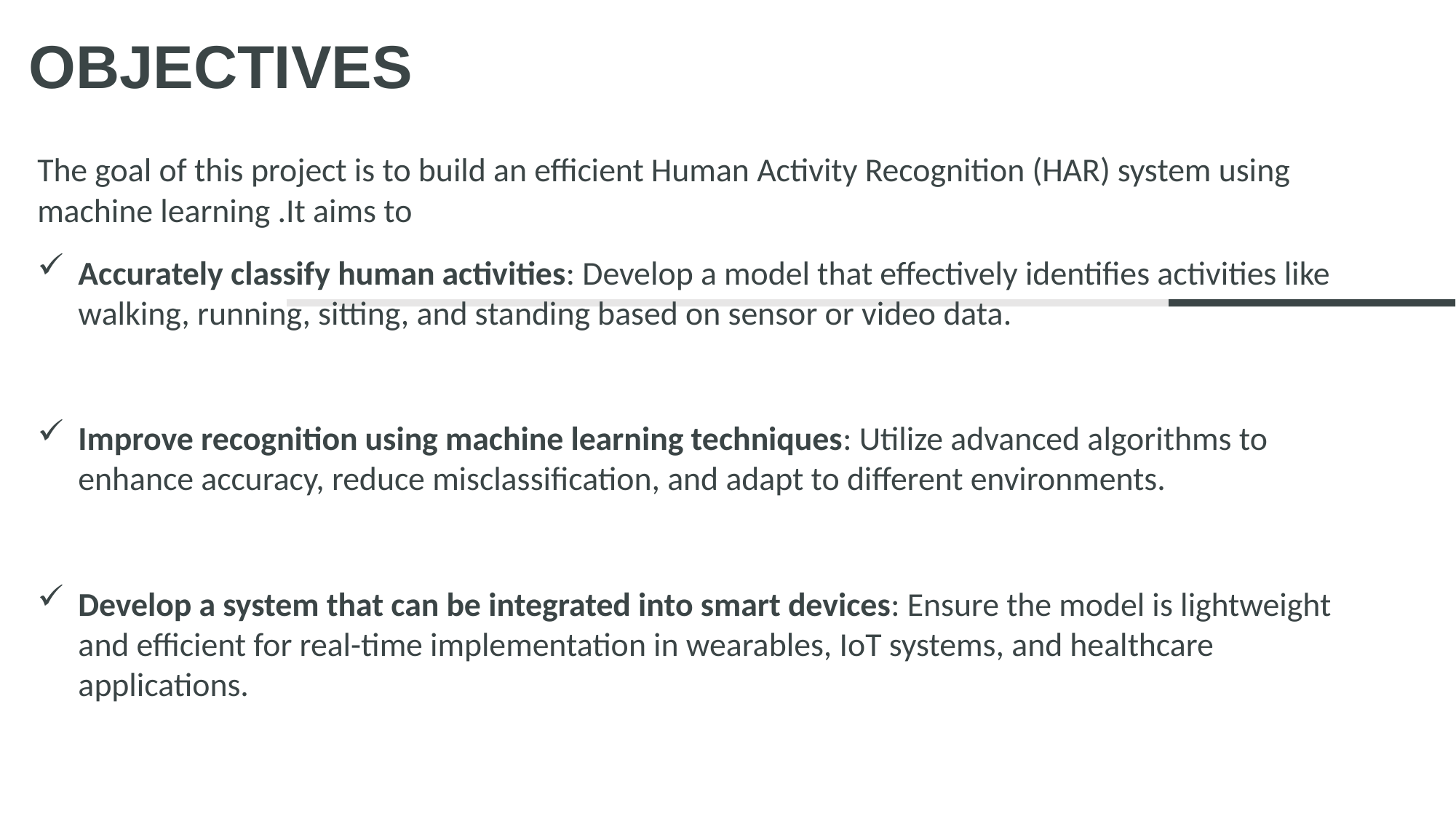

# OBJECTIVES
The goal of this project is to build an efficient Human Activity Recognition (HAR) system using machine learning .It aims to
Accurately classify human activities: Develop a model that effectively identifies activities like walking, running, sitting, and standing based on sensor or video data.

Improve recognition using machine learning techniques: Utilize advanced algorithms to enhance accuracy, reduce misclassification, and adapt to different environments.

Develop a system that can be integrated into smart devices: Ensure the model is lightweight and efficient for real-time implementation in wearables, IoT systems, and healthcare applications.